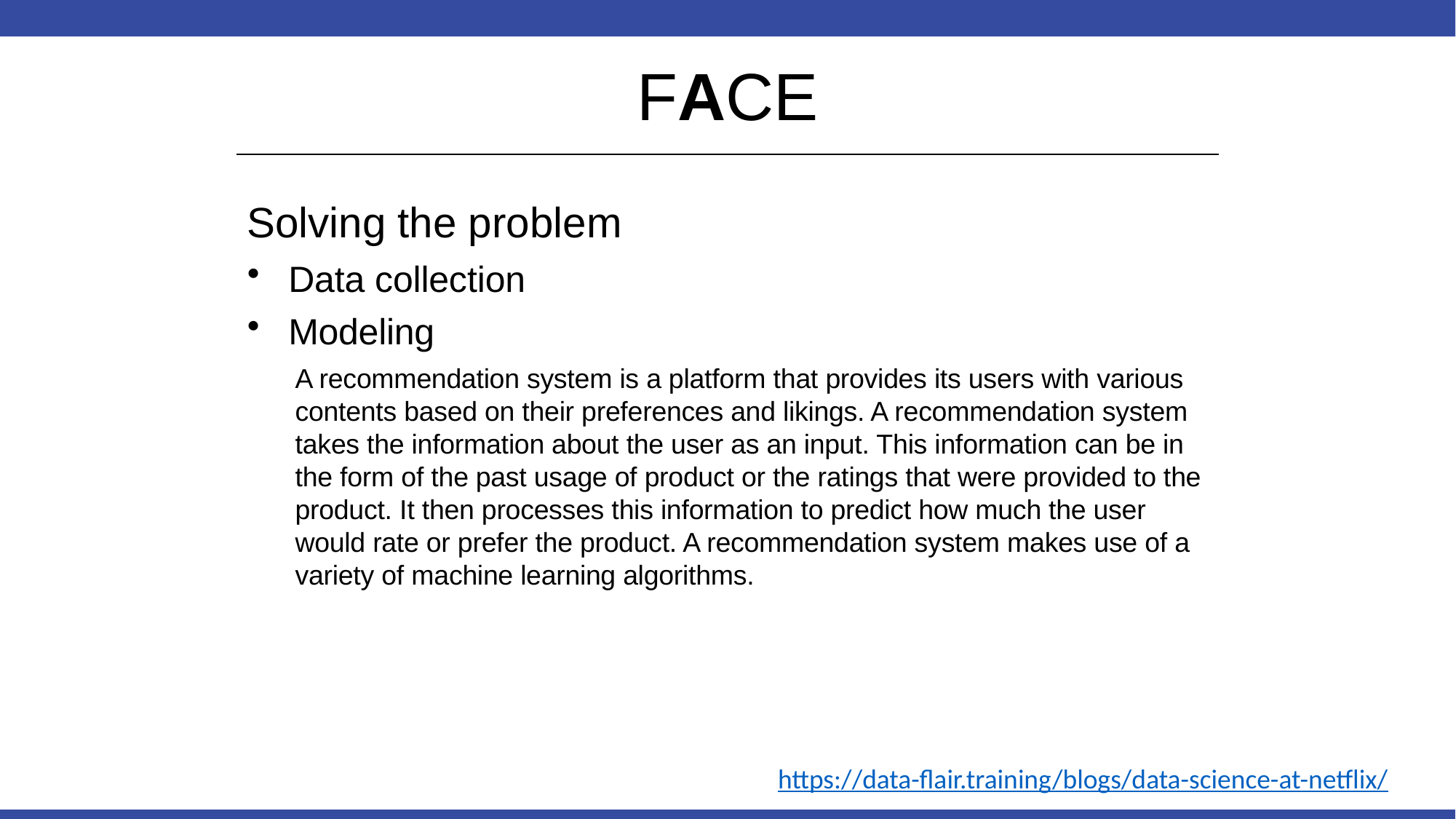

# FACE

Solving the problem
Data collection
Modeling
A recommendation system is a platform that provides its users with various contents based on their preferences and likings. A recommendation system takes the information about the user as an input. This information can be in the form of the past usage of product or the ratings that were provided to the product. It then processes this information to predict how much the user would rate or prefer the product. A recommendation system makes use of a variety of machine learning algorithms.
https://data-flair.training/blogs/data-science-at-netflix/